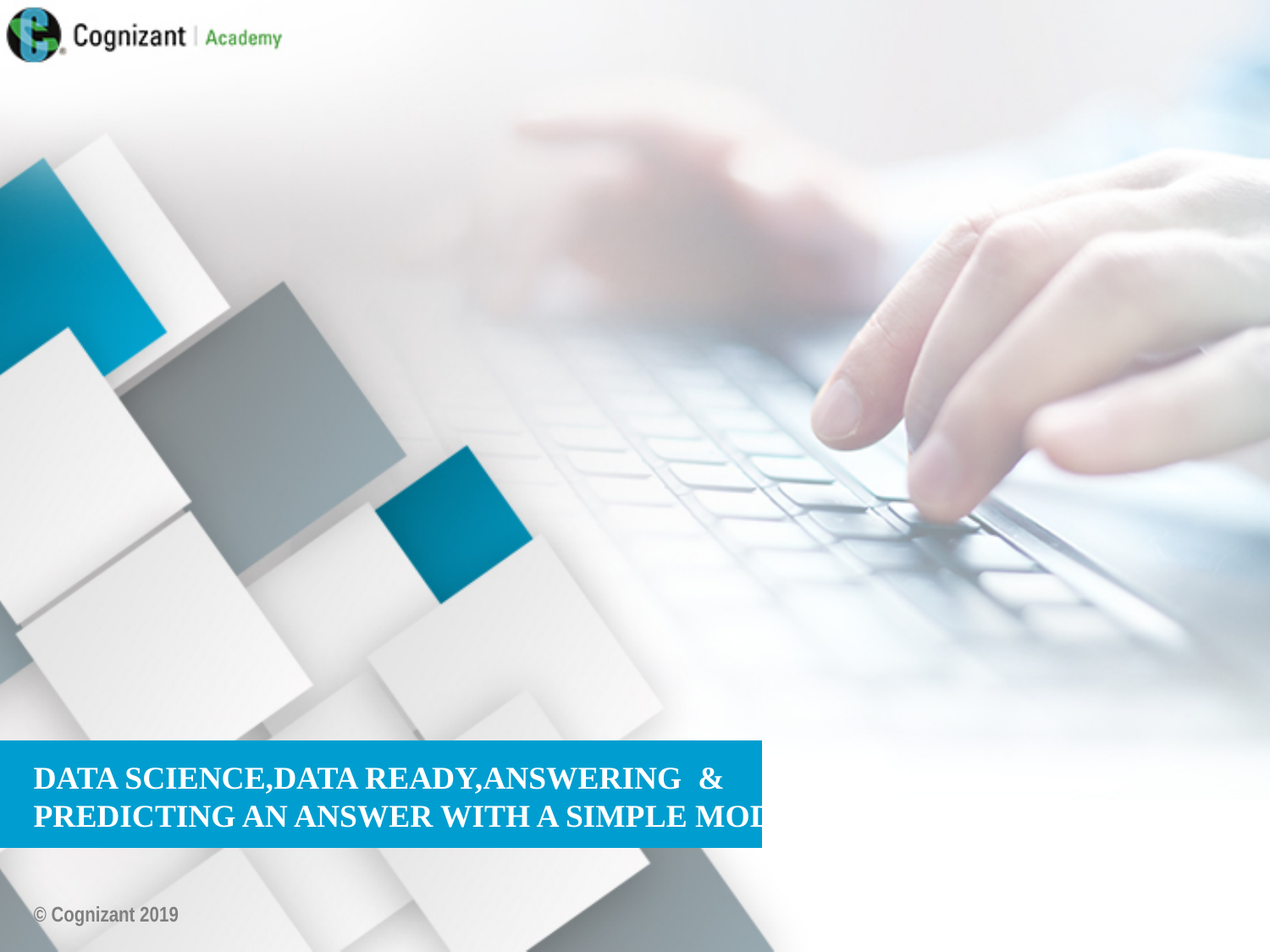

DATA SCIENCE,DATA READY,ANSWERING  & PREDICTING AN ANSWER WITH A SIMPLE MODEL V2.0
© Cognizant 2019
49